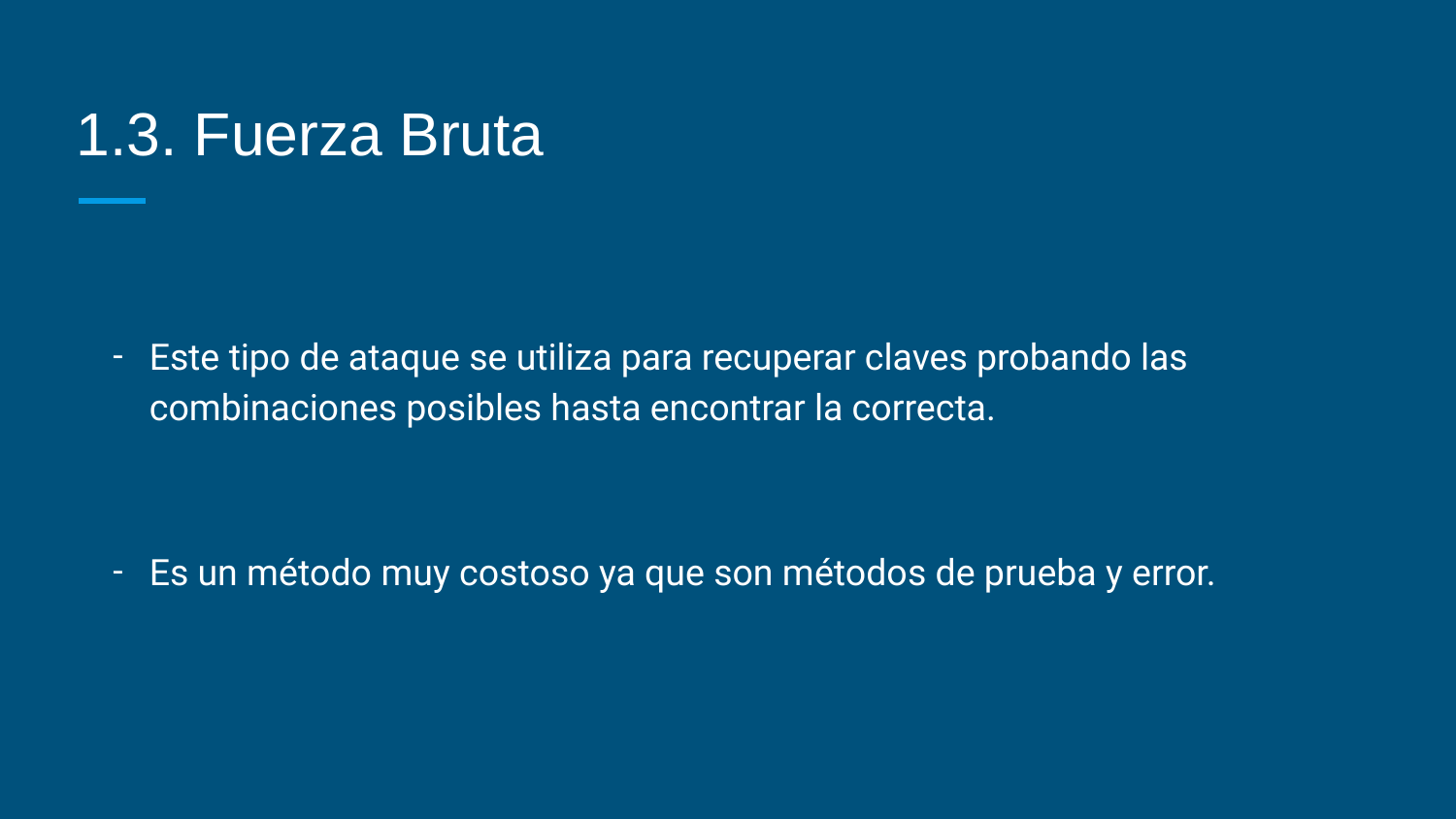

# 1.3. Fuerza Bruta

Este tipo de ataque se utiliza para recuperar claves probando las combinaciones posibles hasta encontrar la correcta.

Es un método muy costoso ya que son métodos de prueba y error.